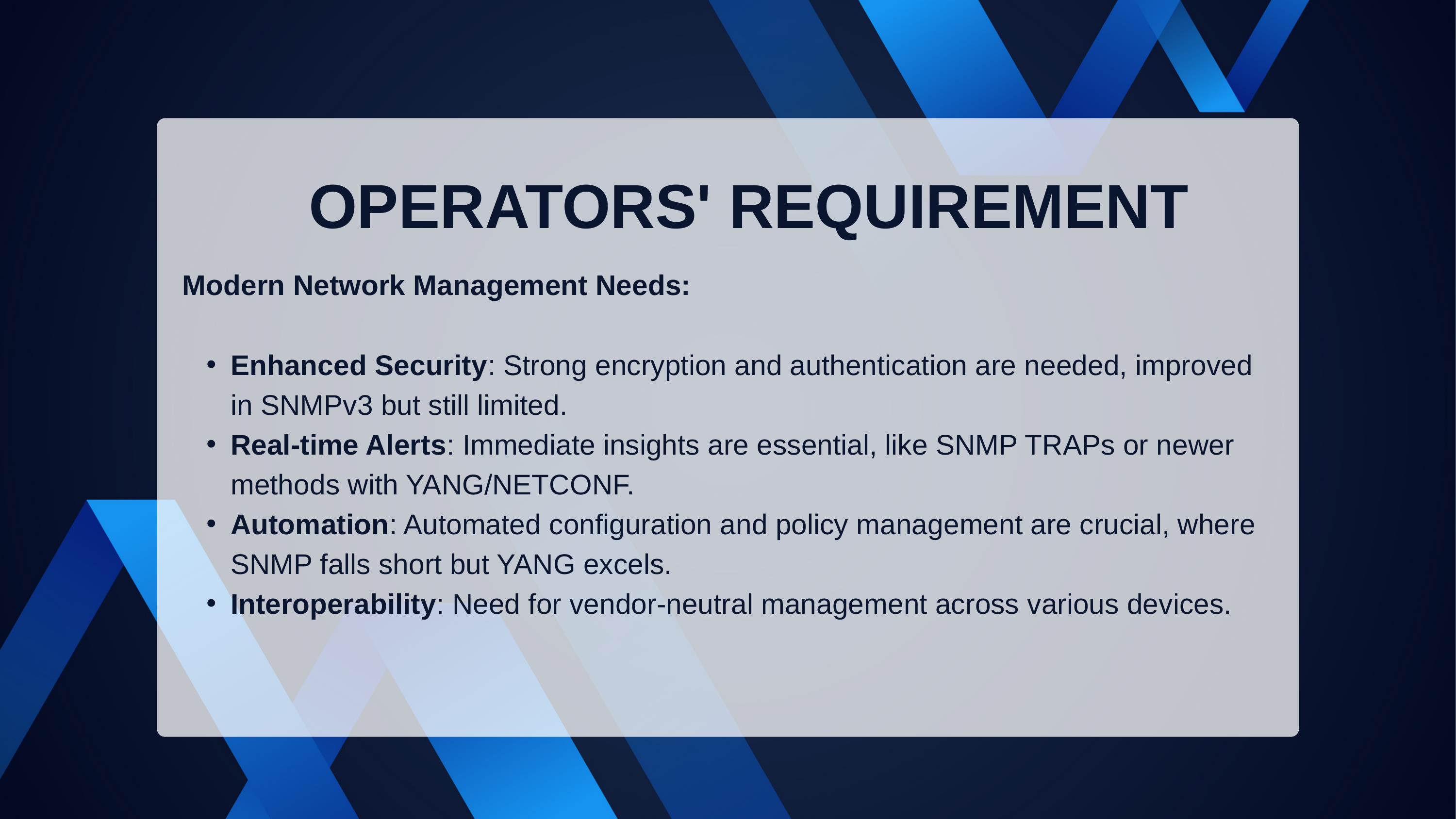

OPERATORS' REQUIREMENT
Modern Network Management Needs:

Enhanced Security: Strong encryption and authentication are needed, improved in SNMPv3 but still limited.
Real-time Alerts: Immediate insights are essential, like SNMP TRAPs or newer methods with YANG/NETCONF.
Automation: Automated configuration and policy management are crucial, where SNMP falls short but YANG excels.
Interoperability: Need for vendor-neutral management across various devices.